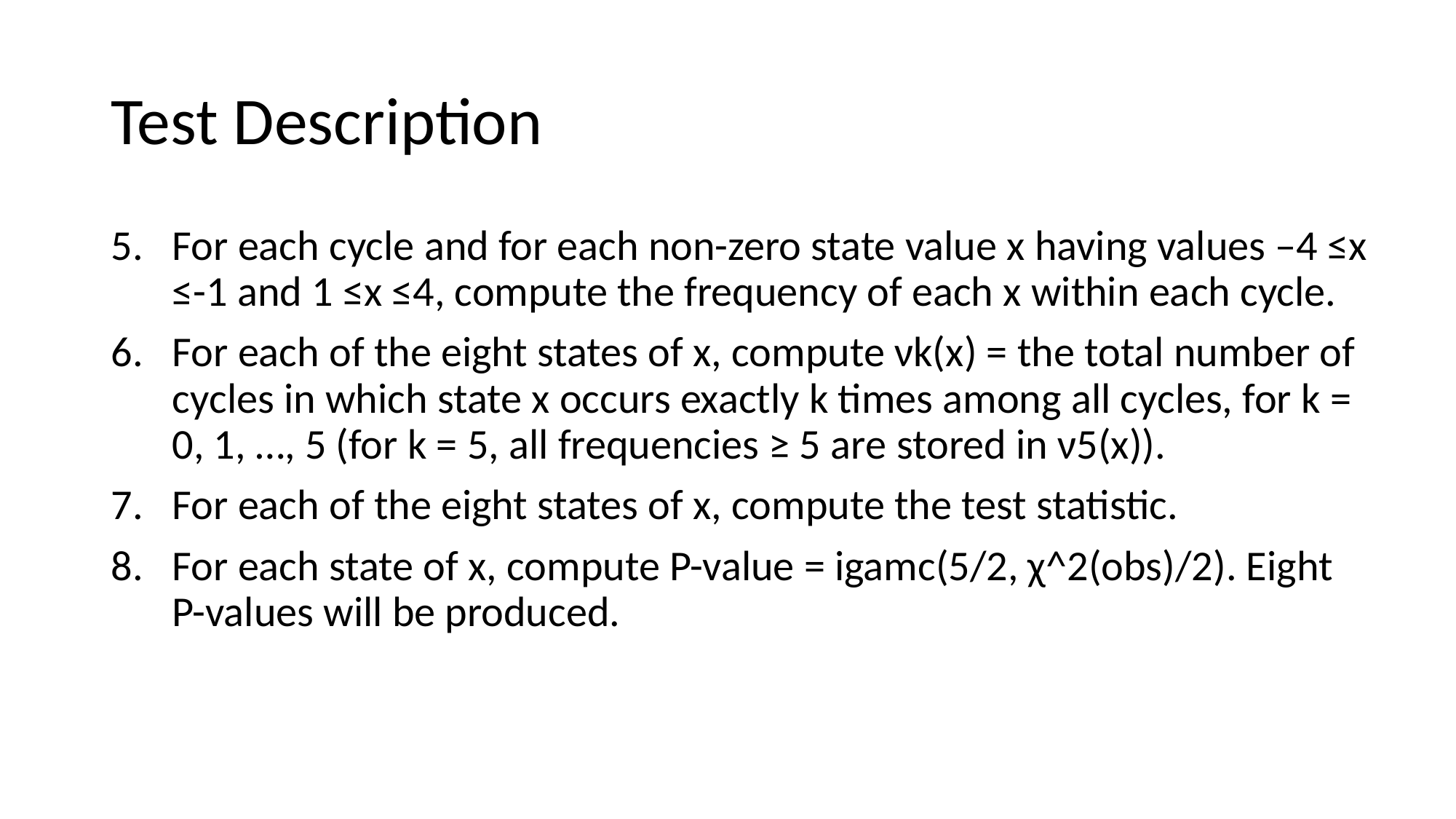

# Test Description
For each cycle and for each non-zero state value x having values –4 ≤x ≤-1 and 1 ≤x ≤4, compute the frequency of each x within each cycle.
For each of the eight states of x, compute νk(x) = the total number of cycles in which state x occurs exactly k times among all cycles, for k = 0, 1, …, 5 (for k = 5, all frequencies ≥ 5 are stored in ν5(x)).
For each of the eight states of x, compute the test statistic.
For each state of x, compute P-value = igamc(5/2, χ^2(obs)/2). Eight P-values will be produced.